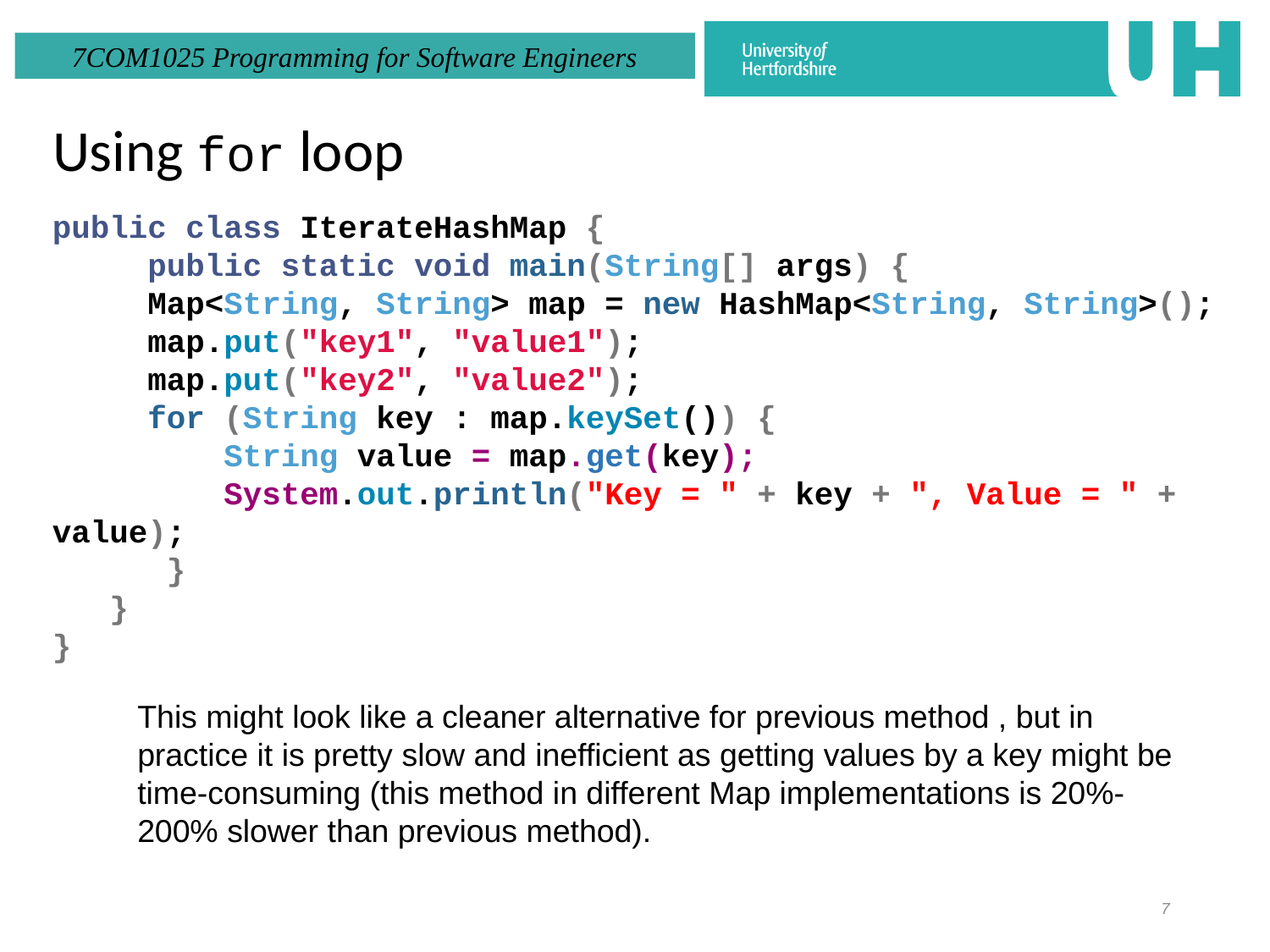

# Using for loop
public class IterateHashMap {
     public static void main(String[] args) {
     Map<String, String> map = new HashMap<String, String>();
     map.put("key1", "value1");
     map.put("key2", "value2");
     for (String key : map.keySet()) {
         String value = map.get(key);
         System.out.println("Key = " + key + ", Value = " + value);
      }
   }
}
This might look like a cleaner alternative for previous method , but in practice it is pretty slow and inefficient as getting values by a key might be time-consuming (this method in different Map implementations is 20%-200% slower than previous method).
7